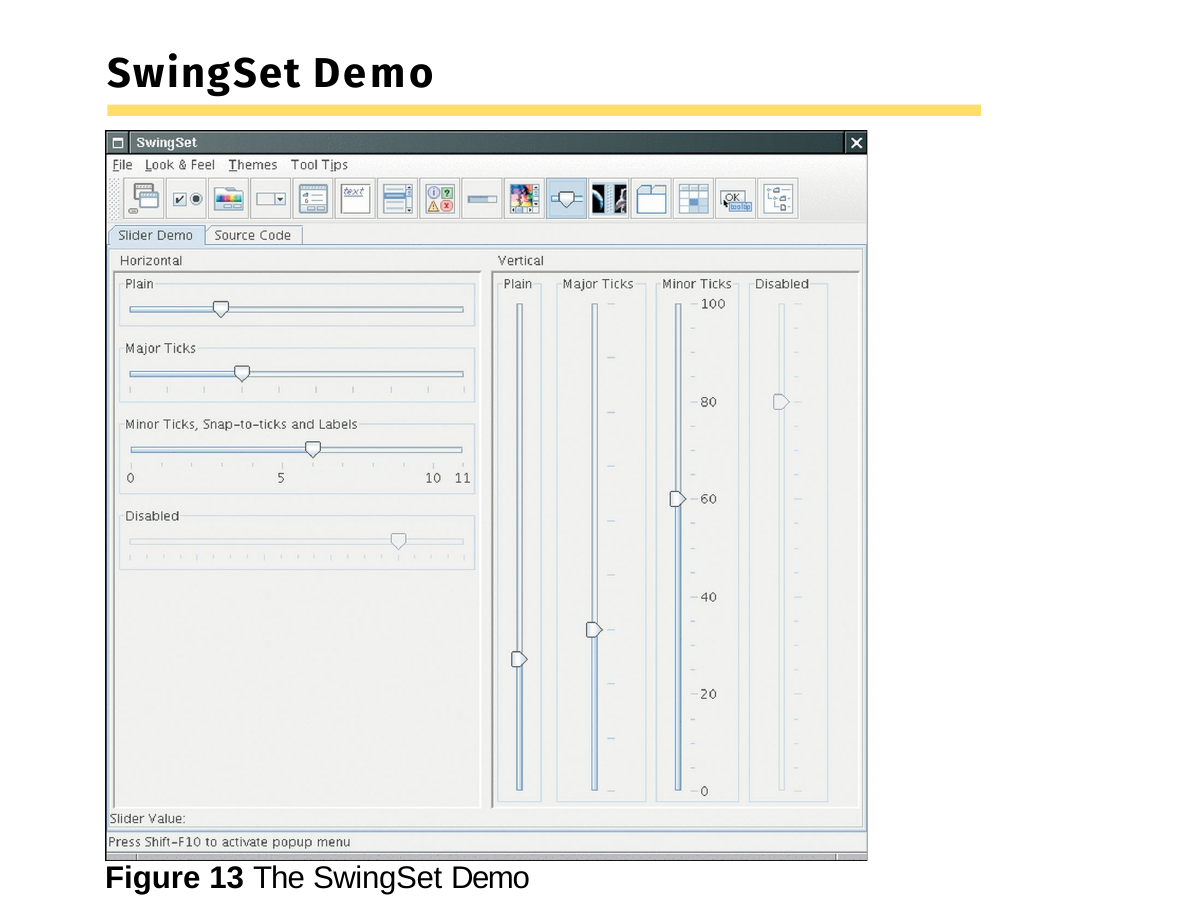

# SwingSet Demo

Figure 13 The SwingSet Demo